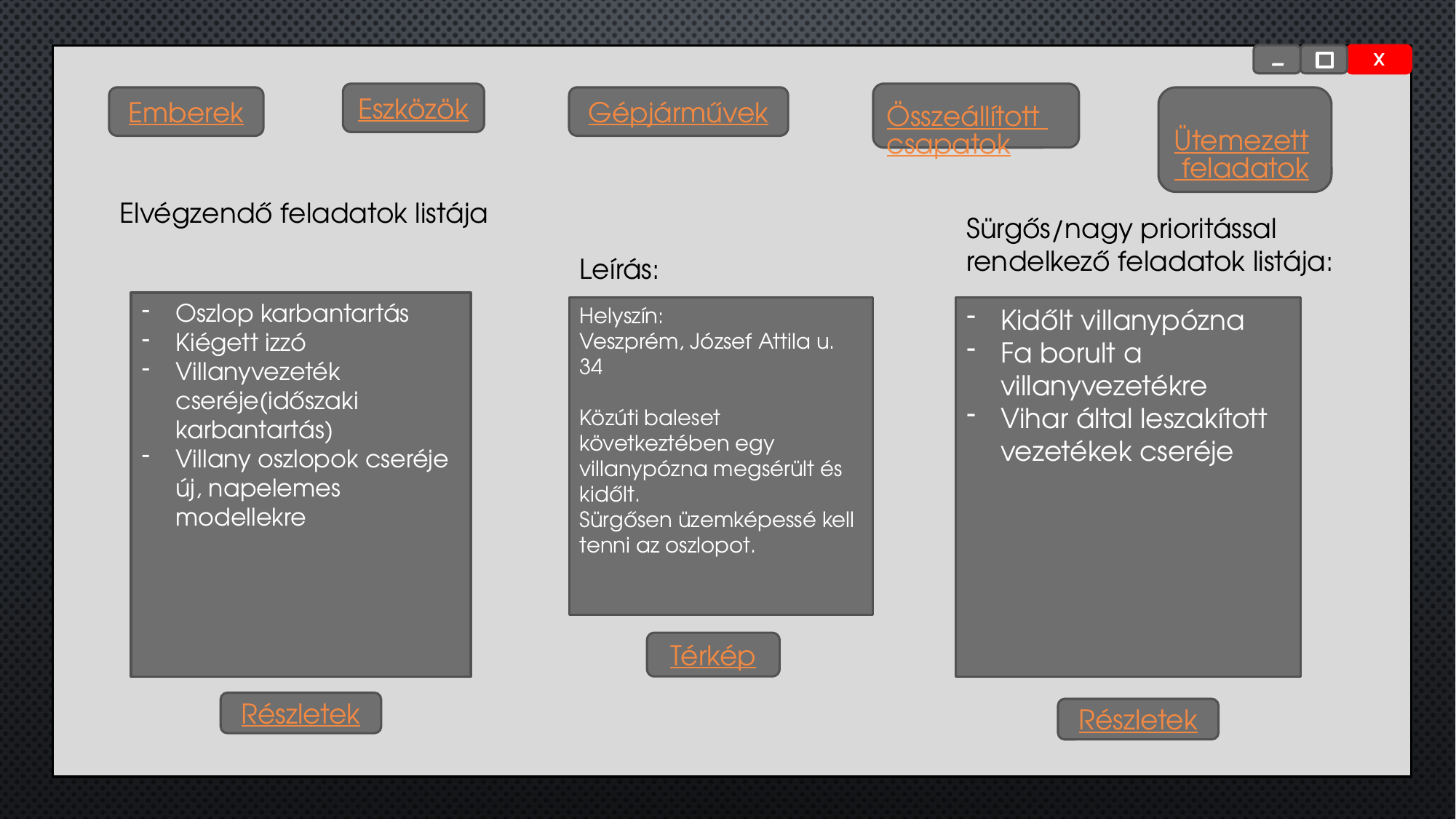

-

X

Eszközök
Összeállított csapatok
Emberek
Gépjárművek
Ütemezett feladatok
Elvégzendő feladatok listája
Sürgős/nagy prioritással rendelkező feladatok listája:
Leírás:
Oszlop karbantartás
Kiégett izzó
Villanyvezeték cseréje(időszaki karbantartás)
Villany oszlopok cseréje új, napelemes modellekre

Helyszín:
Veszprém, József Attila u. 34
Közúti baleset következtében egy villanypózna megsérült és kidőlt.
Sürgősen üzemképessé kell tenni az oszlopot.
Kidőlt villanypózna
Fa borult a villanyvezetékre
Vihar által leszakított vezetékek cseréje

Térkép
Részletek
Részletek